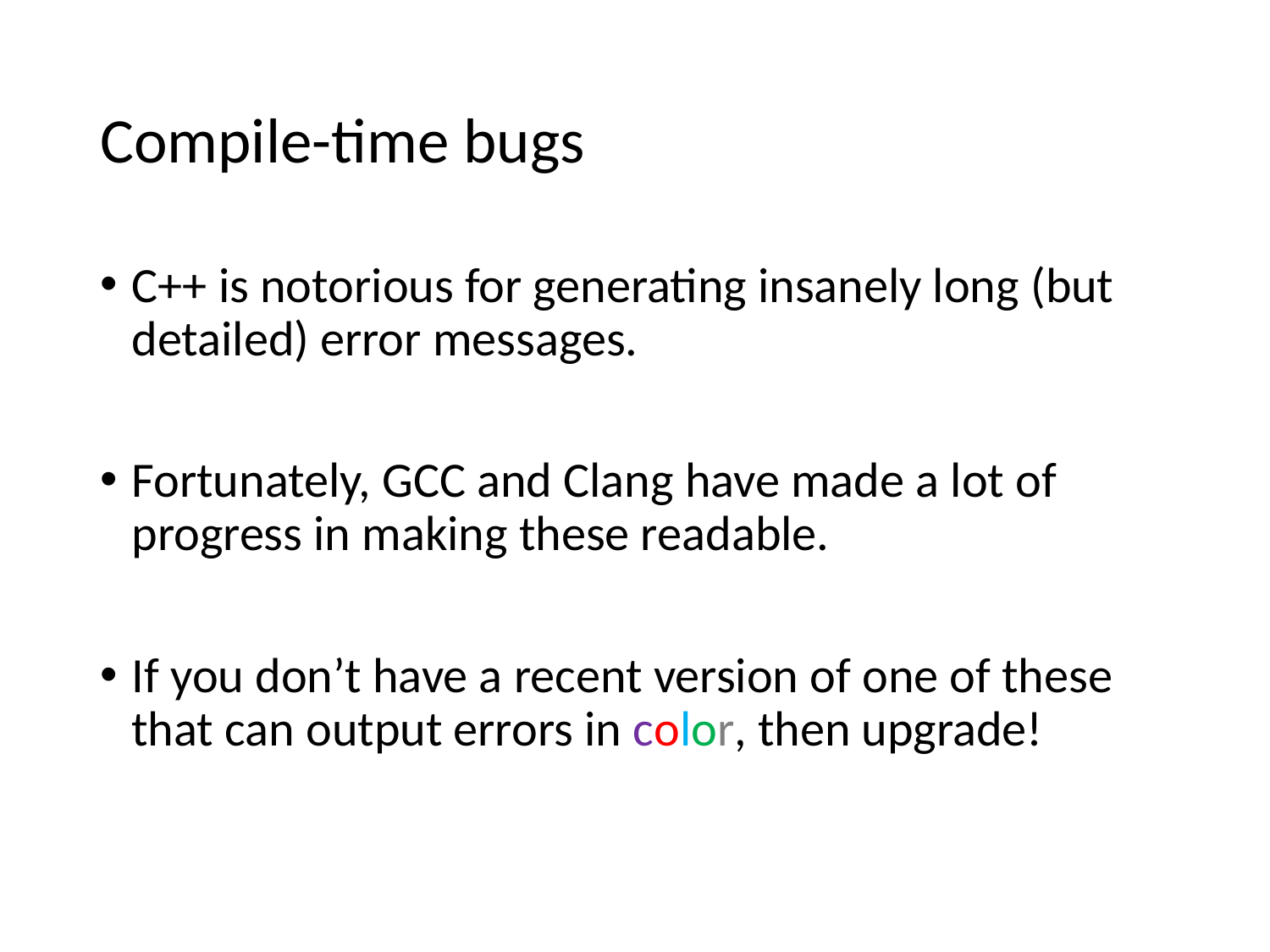

# Compile-time bugs
C++ is notorious for generating insanely long (but detailed) error messages.

Fortunately, GCC and Clang have made a lot of progress in making these readable.

If you don’t have a recent version of one of these that can output errors in color, then upgrade!